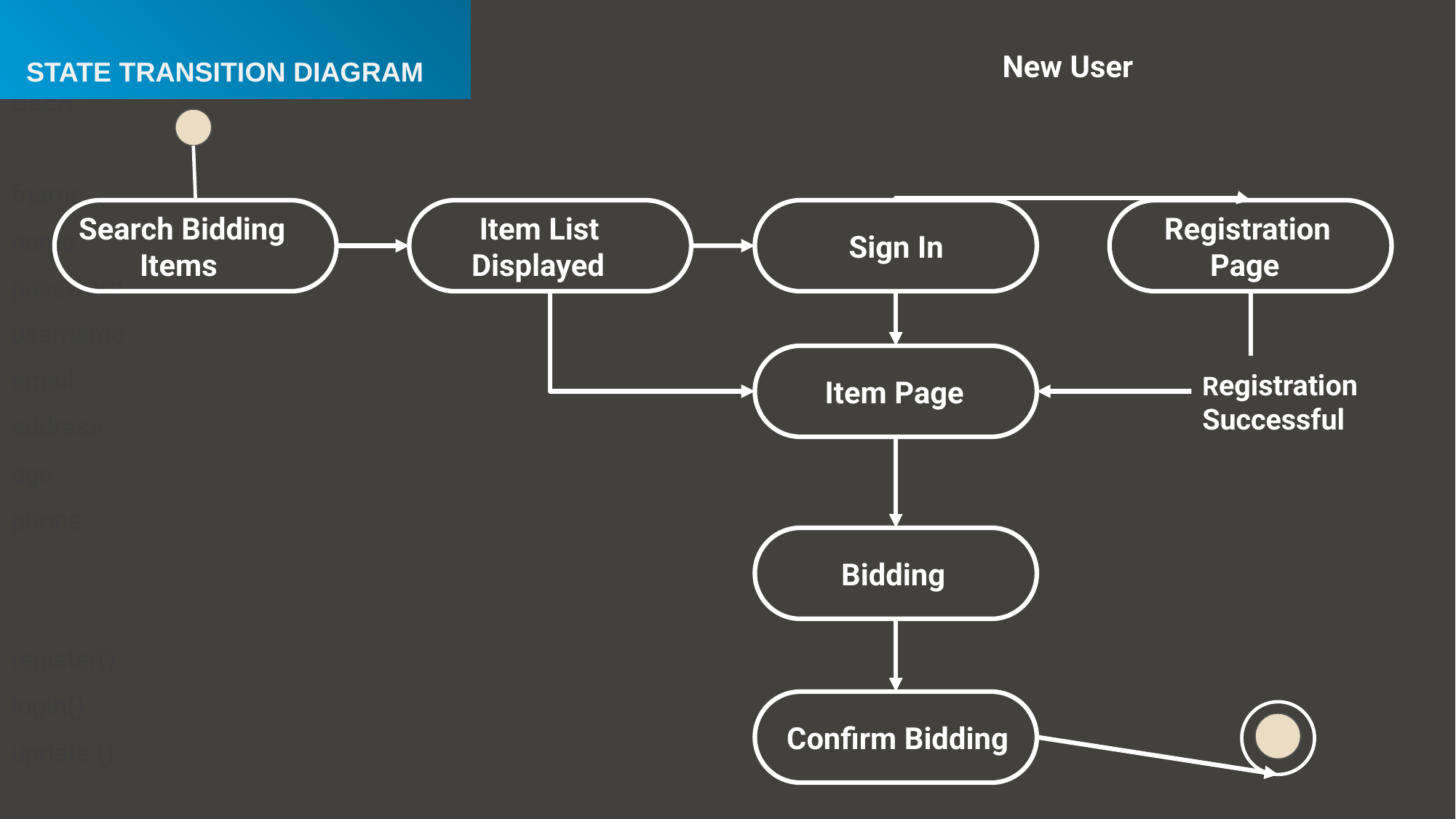

# USER

fname
name
password
username
email
address
age
phone

register()
login()
update ()

  STATE TRANSITION DIAGRAM

New User

Search Bidding
        Items
  Sign In
    Registration
          Page
      Item List
     Displayed
      Item Page
Registration
Successful
 Bidding
 Confirm Bidding